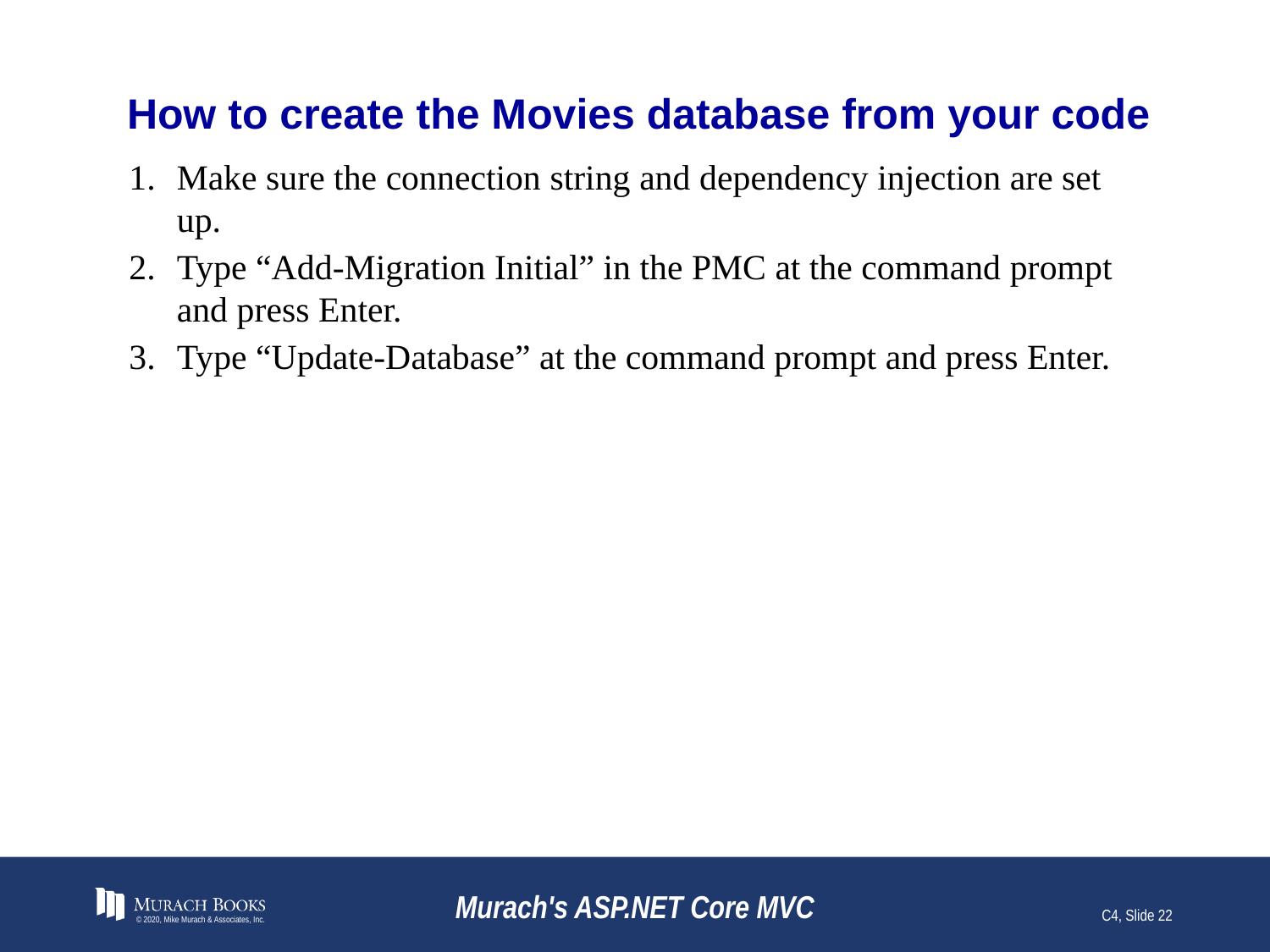

# How to create the Movies database from your code
Make sure the connection string and dependency injection are set up.
Type “Add-Migration Initial” in the PMC at the command prompt and press Enter.
Type “Update-Database” at the command prompt and press Enter.

© 2020, Mike Murach & Associates, Inc.
Murach's ASP.NET Core MVC

C4, Slide 22